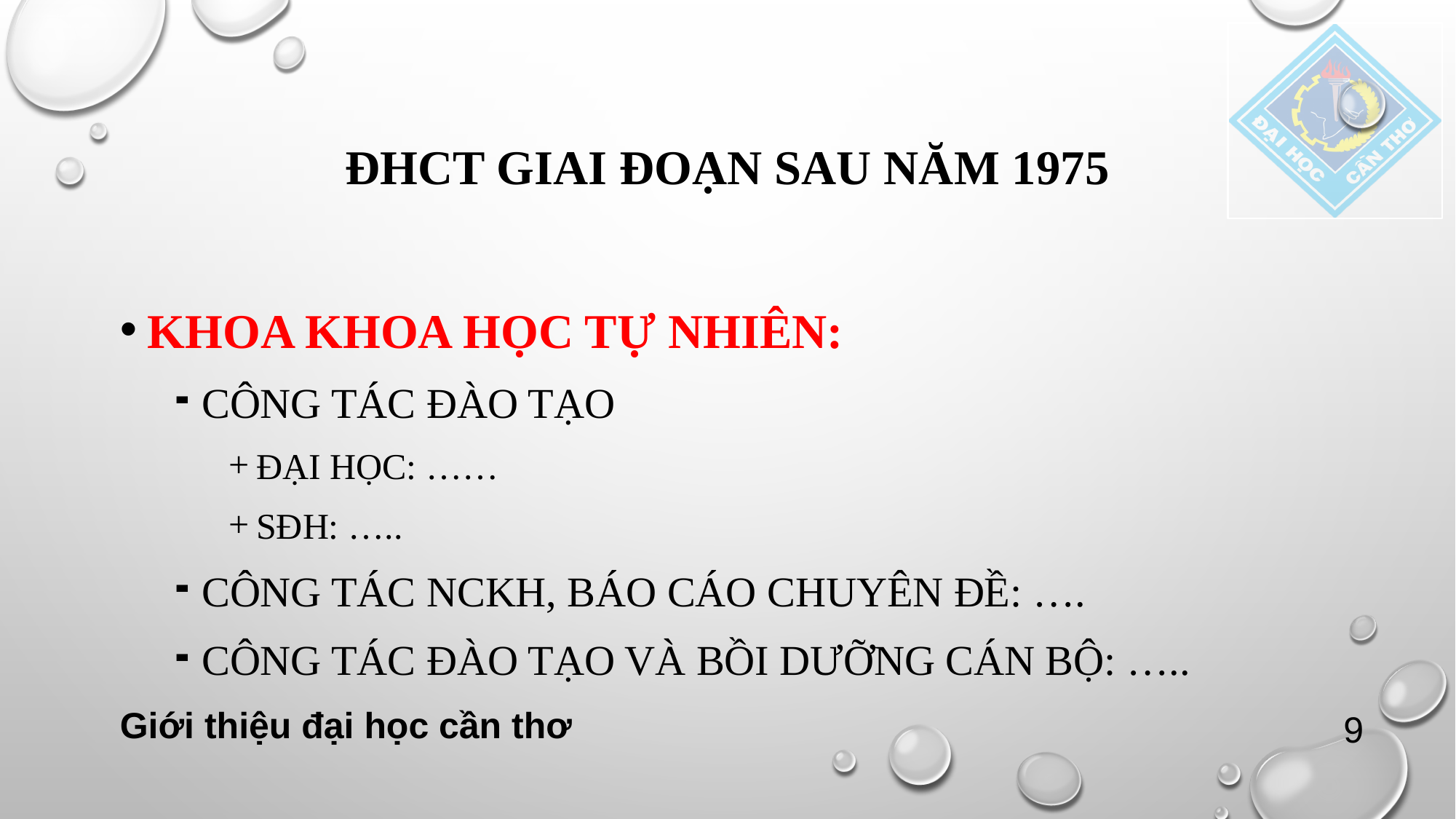

# đhct giai đoạn sau năm 1975
Khoa khoa học tự nhiên:
Công tác đào tạo
Đại học: ……
Sđh: …..
Công tác nckh, báo cáo chuyên đề: ….
Công tác đào tạo và bồi dưỡng cán bộ: …..
9
Giới thiệu đại học cần thơ